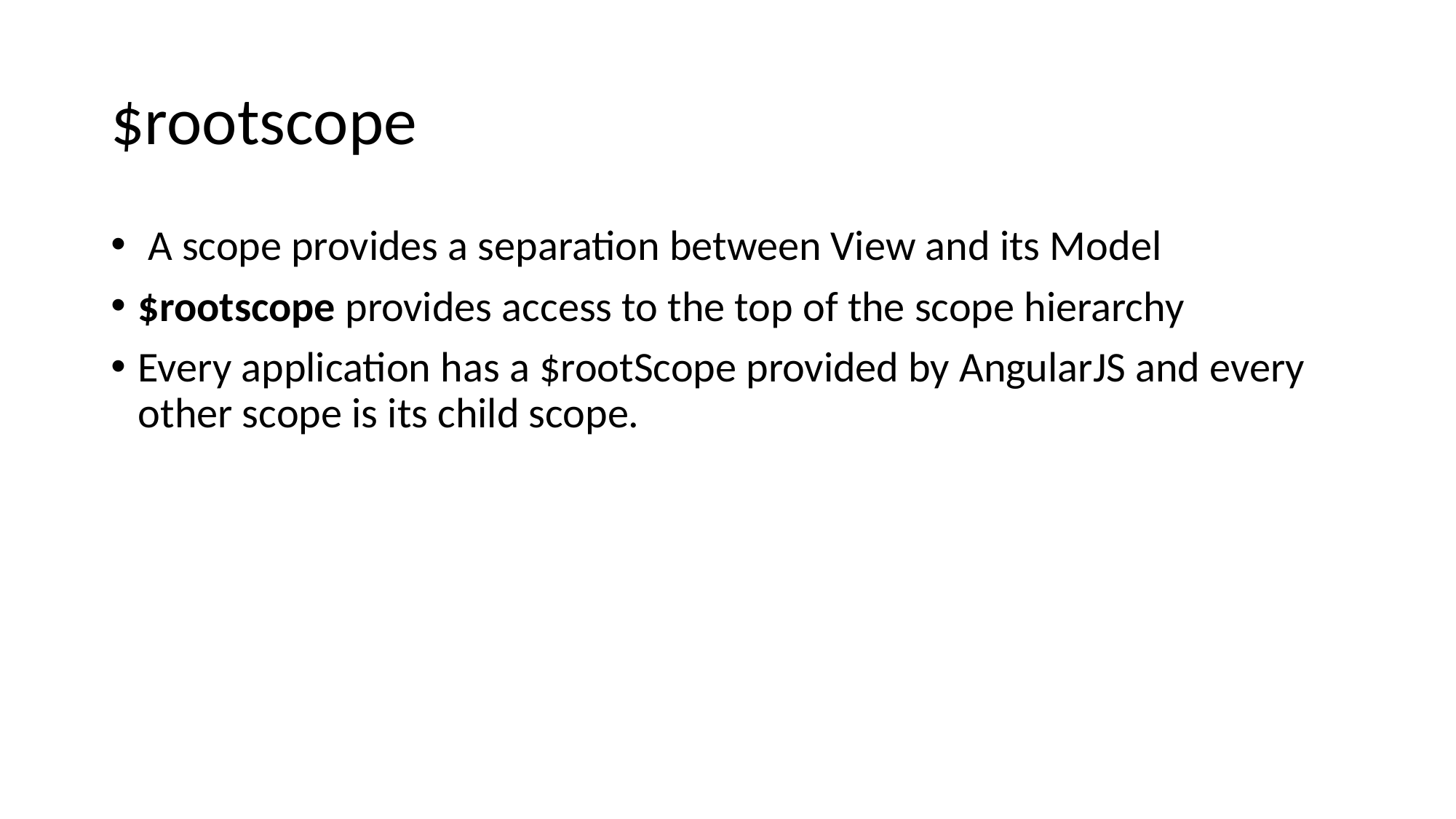

# $rootscope
 A scope provides a separation between View and its Model
$rootscope provides access to the top of the scope hierarchy
Every application has a $rootScope provided by AngularJS and every other scope is its child scope.